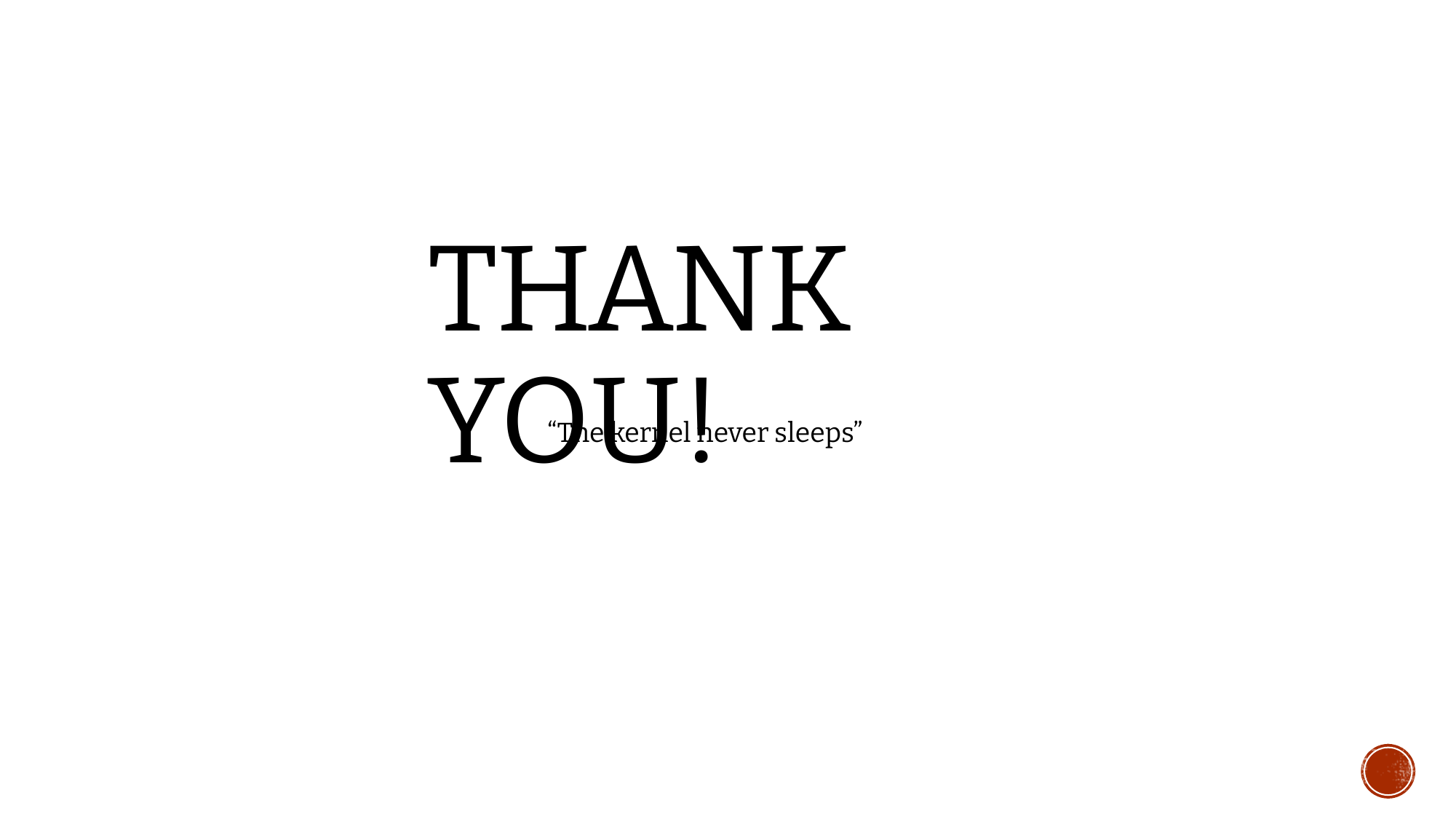

# Thank you!
“The kernel never sleeps”